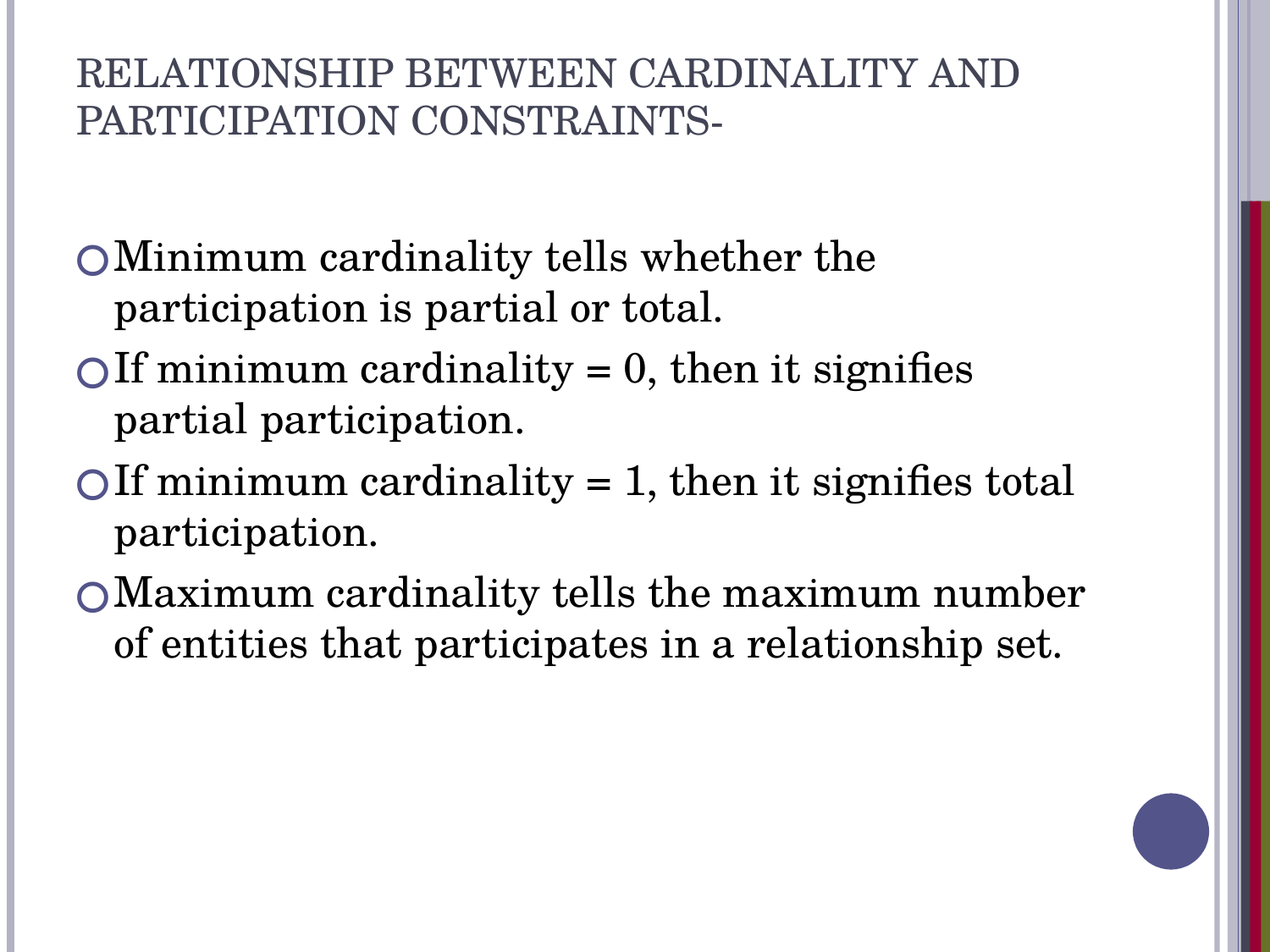

# Relationship between Cardinality and Participation Constraints-
Minimum cardinality tells whether the participation is partial or total.
If minimum cardinality = 0, then it signifies partial participation.
If minimum cardinality = 1, then it signifies total participation.
Maximum cardinality tells the maximum number of entities that participates in a relationship set.